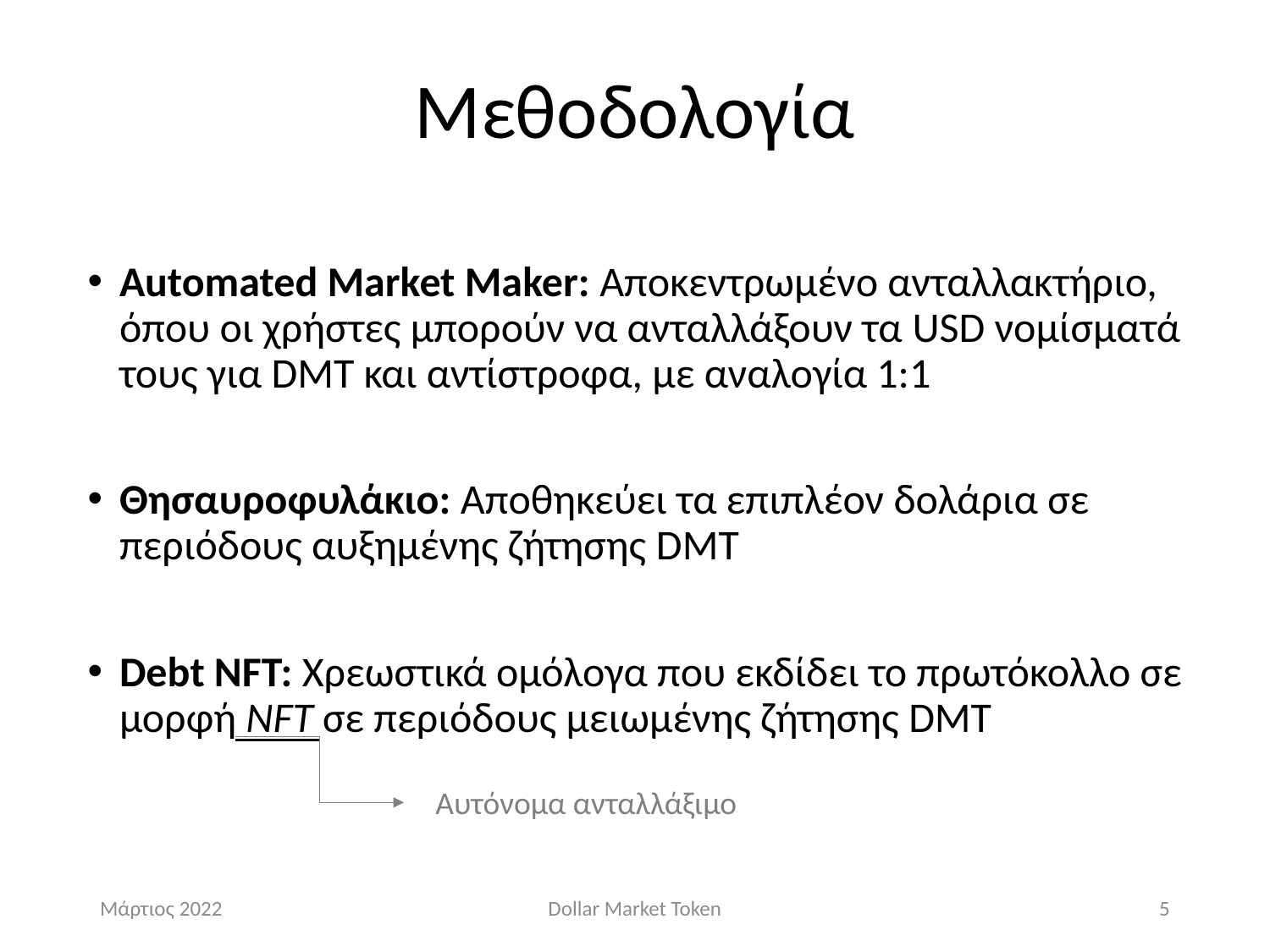

# Μεθοδολογία
Automated Market Maker: Αποκεντρωμένο ανταλλακτήριο, όπου οι χρήστες μπορούν να ανταλλάξουν τα USD νομίσματά τους για DMT και αντίστροφα, με αναλογία 1:1

Θησαυροφυλάκιο: Αποθηκεύει τα επιπλέον δολάρια σε περιόδους αυξημένης ζήτησης DMT

Debt NFT: Χρεωστικά ομόλογα που εκδίδει το πρωτόκολλο σε μορφή NFT σε περιόδους μειωμένης ζήτησης DMT

Αυτόνομα ανταλλάξιμο
Μάρτιος 2022
Dollar Market Token
5